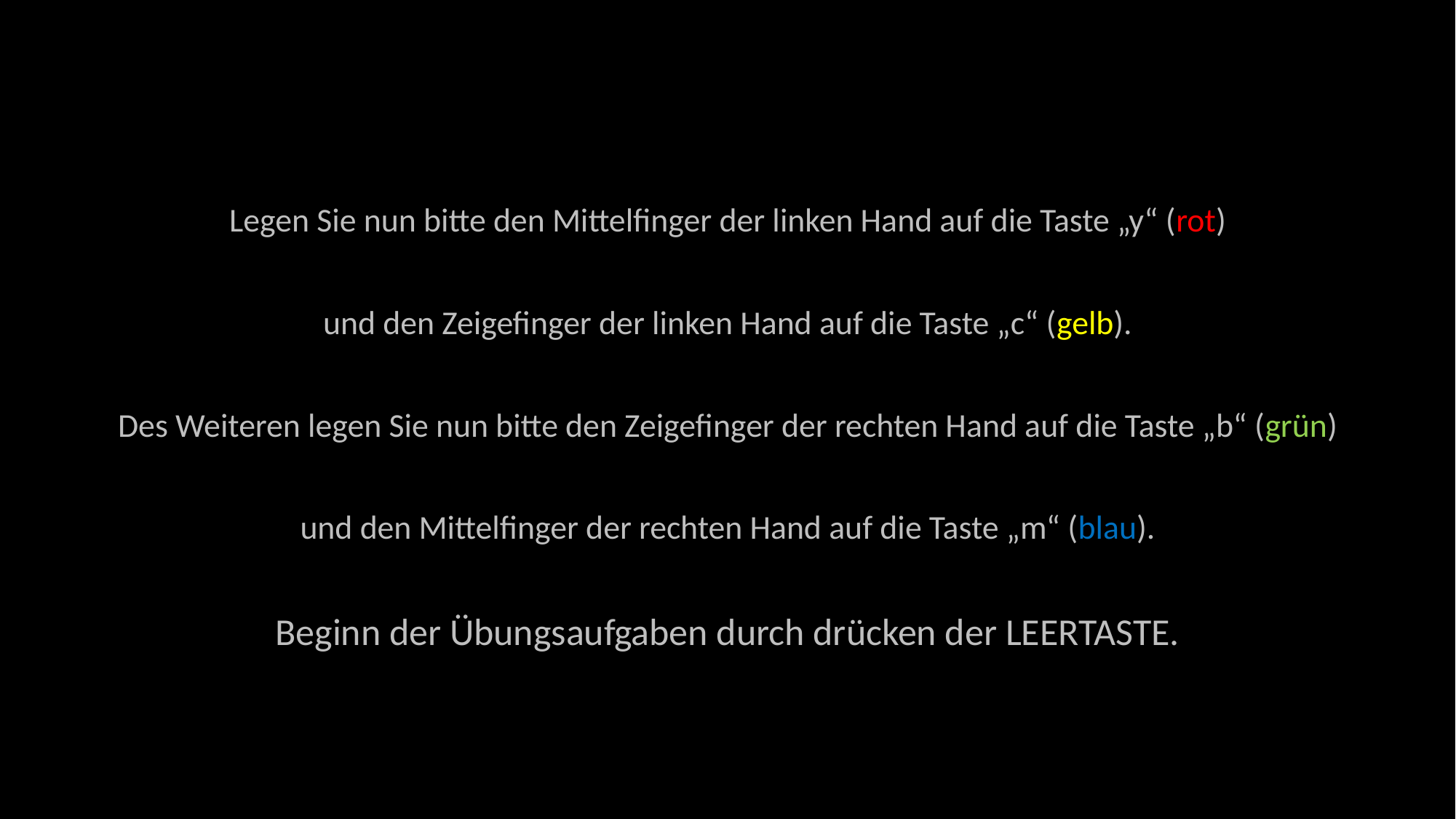

Legen Sie nun bitte den Mittelfinger der linken Hand auf die Taste „y“ (rot)

und den Zeigefinger der linken Hand auf die Taste „c“ (gelb).

Des Weiteren legen Sie nun bitte den Zeigefinger der rechten Hand auf die Taste „b“ (grün)

und den Mittelfinger der rechten Hand auf die Taste „m“ (blau).

Beginn der Übungsaufgaben durch drücken der LEERTASTE.